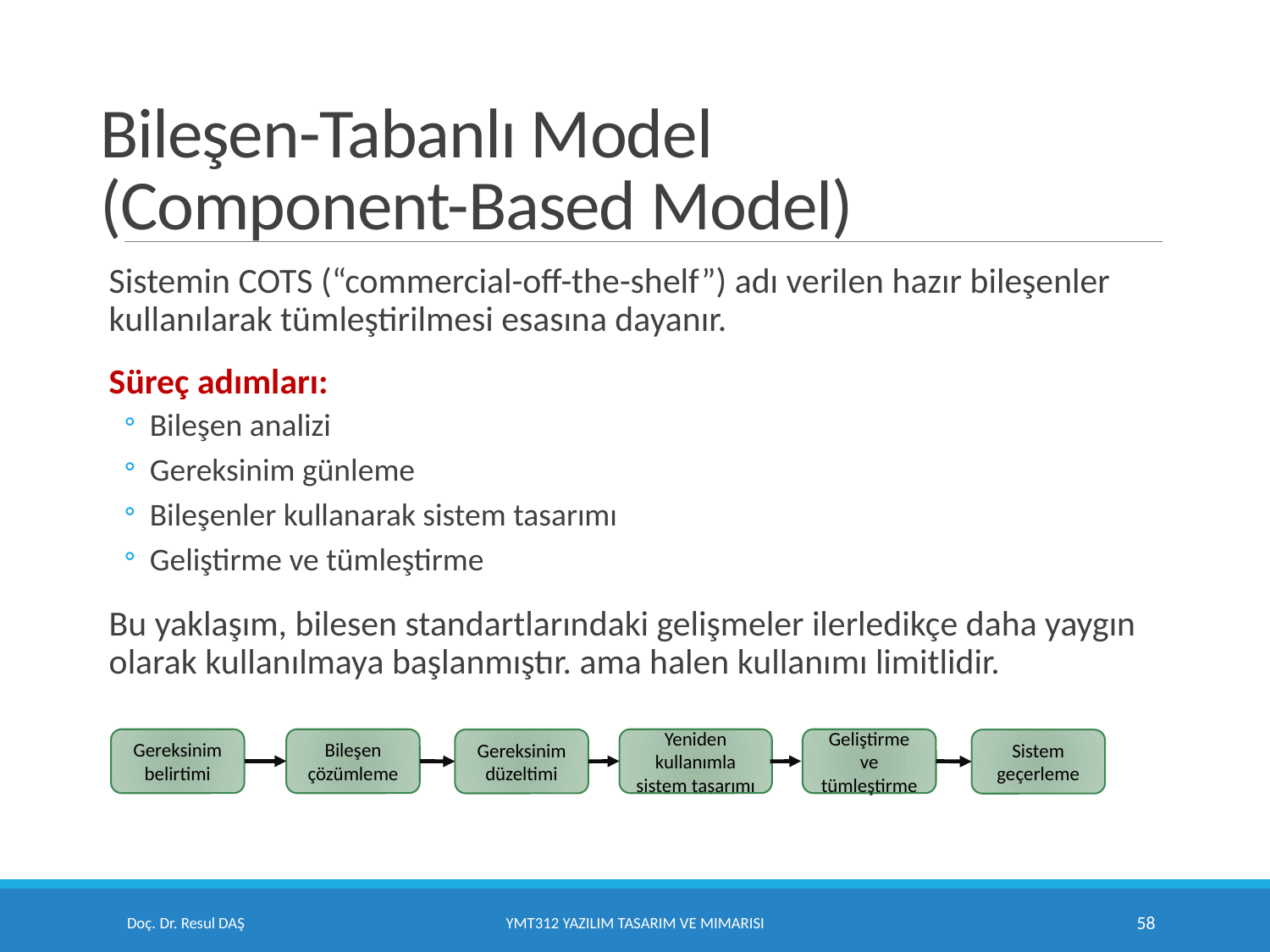

# Bileşen-Tabanlı Model (Component-Based Model)
Sistemin COTS (“commercial-off-the-shelf”) adı verilen hazır bileşenler kullanılarak tümleştirilmesi esasına dayanır.
Süreç adımları:
Bileşen analizi
Gereksinim günleme
Bileşenler kullanarak sistem tasarımı
Geliştirme ve tümleştirme
Bu yaklaşım, bilesen standartlarındaki gelişmeler ilerledikçe daha yaygın olarak kullanılmaya başlanmıştır. ama halen kullanımı limitlidir.
Gereksinim belirtimi
Bileşen çözümleme
Yeniden kullanımla sistem tasarımı
Geliştirme ve tümleştirme
Gereksinim düzeltimi
Sistem geçerleme
Doç. Dr. Resul DAŞ
YMT312 Yazılım Tasarım ve Mimarisi
58